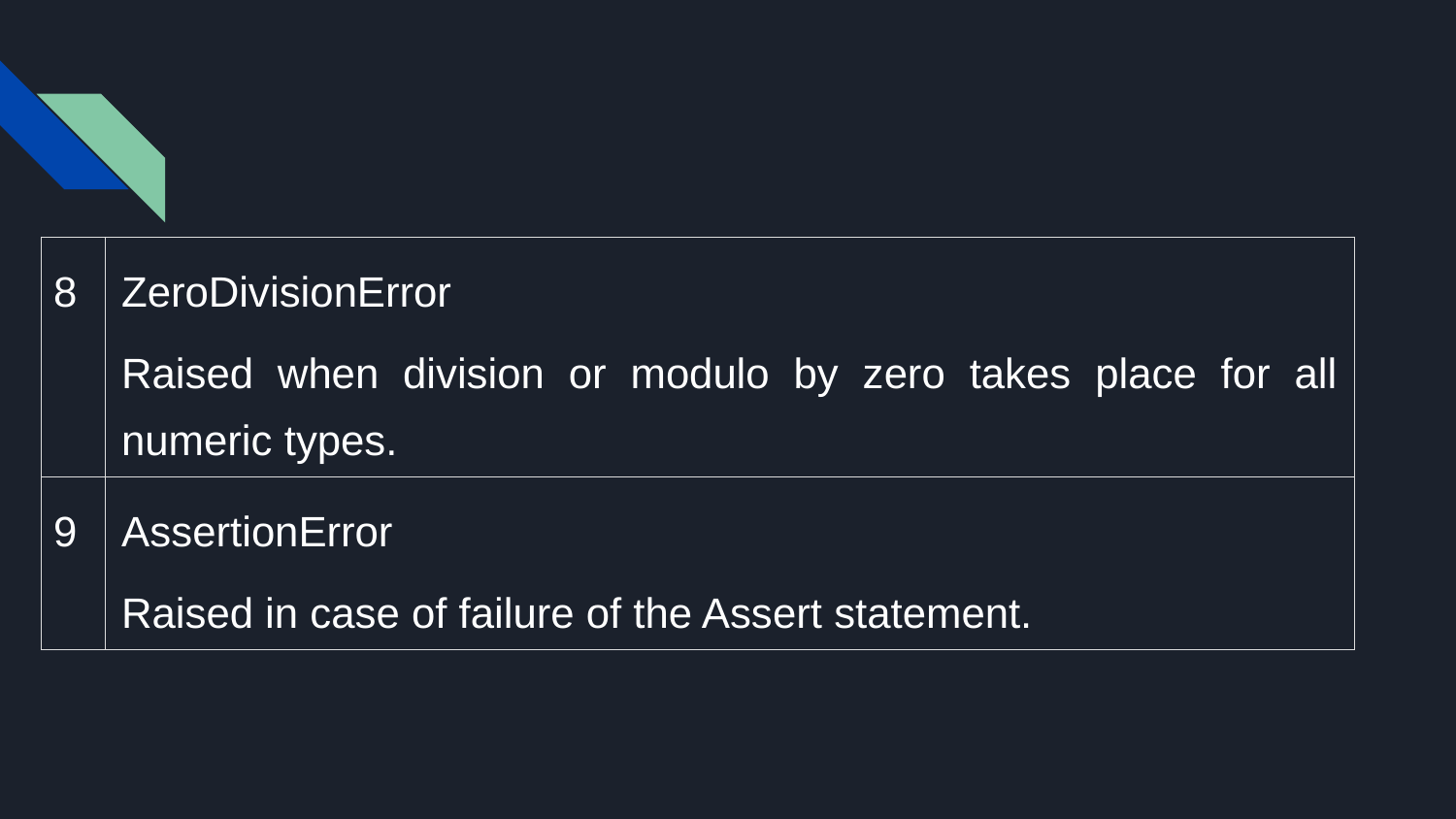

| 8 | ZeroDivisionError Raised when division or modulo by zero takes place for all numeric types. |
| --- | --- |
| 9 | AssertionError Raised in case of failure of the Assert statement. |